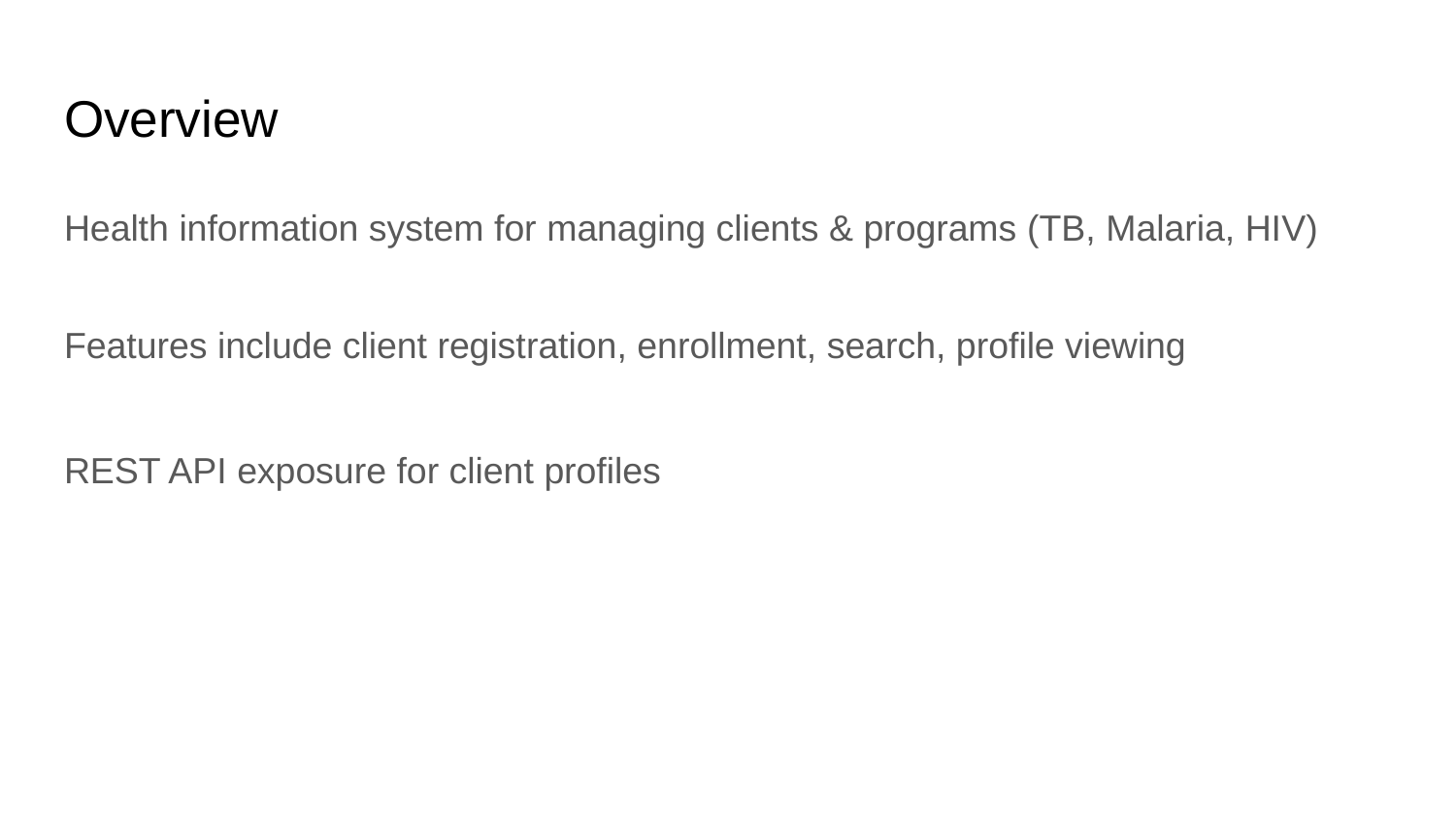

# Overview
Health information system for managing clients & programs (TB, Malaria, HIV)
Features include client registration, enrollment, search, profile viewing
REST API exposure for client profiles